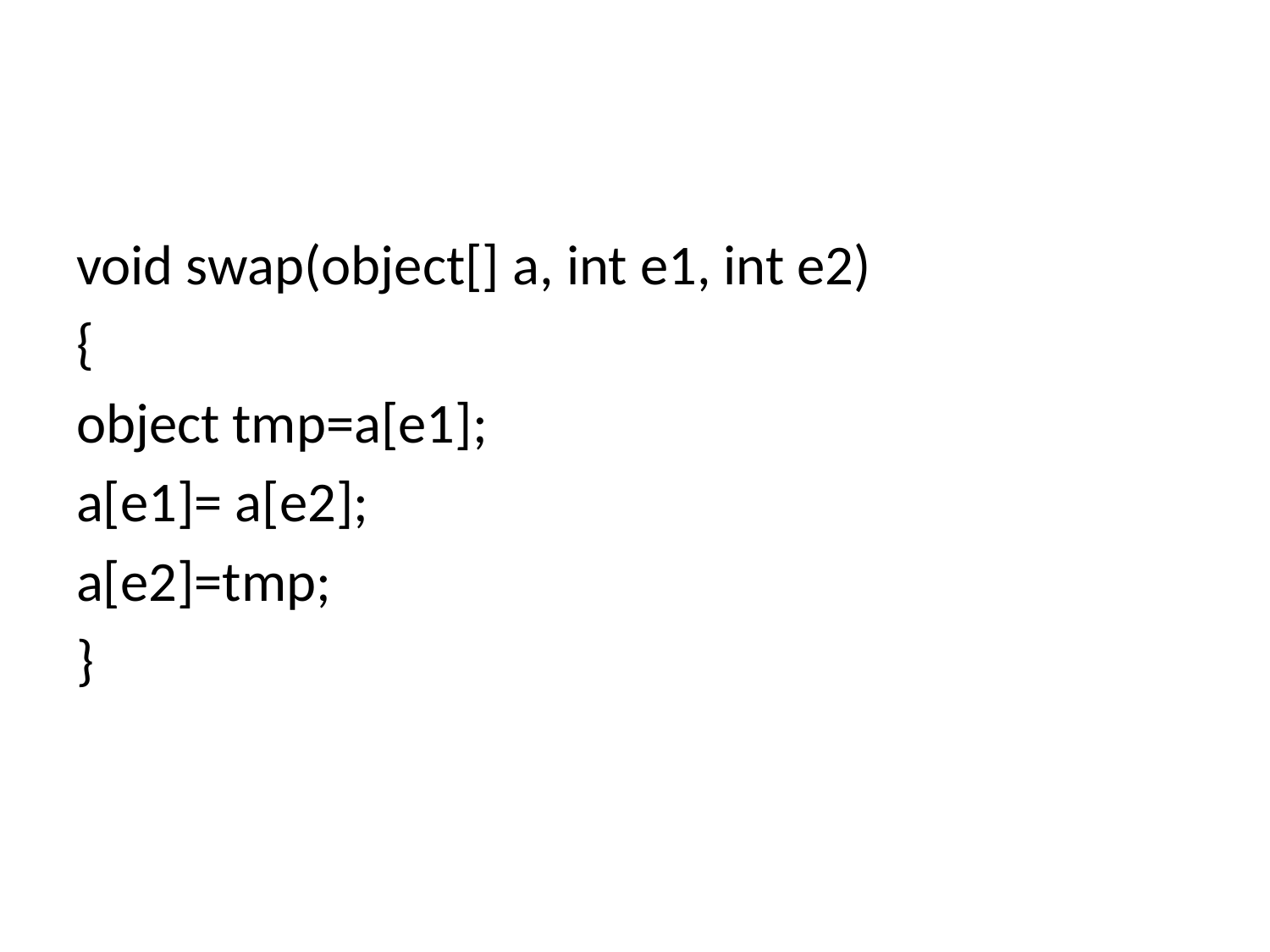

void swap(object[] a, int e1, int e2)
{
object tmp=a[e1];
a[e1]= a[e2];
a[e2]=tmp;
}